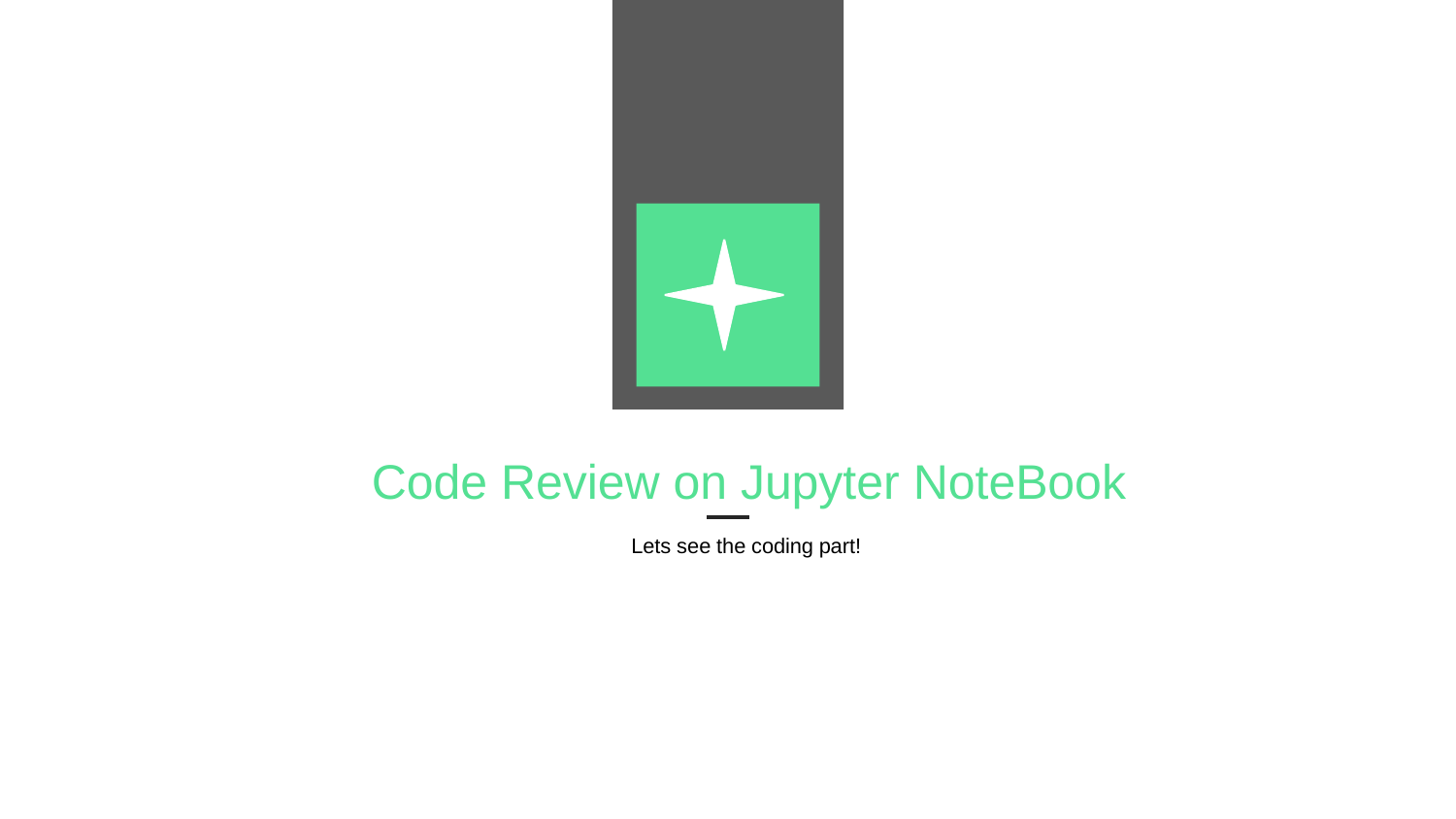

Code Review on Jupyter NoteBook
Lets see the coding part!